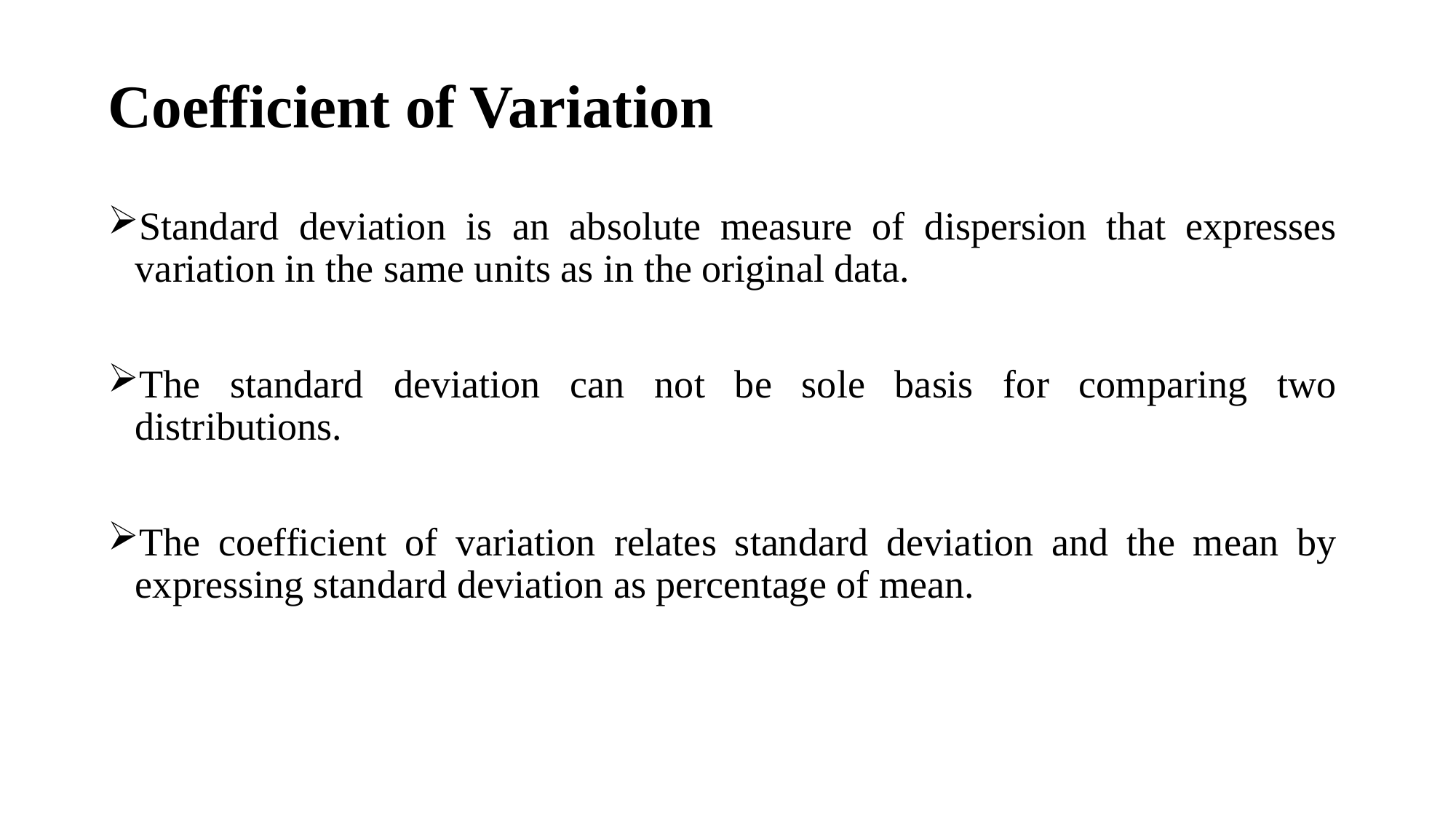

# Coefficient of Variation
Standard deviation is an absolute measure of dispersion that expresses variation in the same units as in the original data.

The standard deviation can not be sole basis for comparing two distributions.

The coefficient of variation relates standard deviation and the mean by expressing standard deviation as percentage of mean.